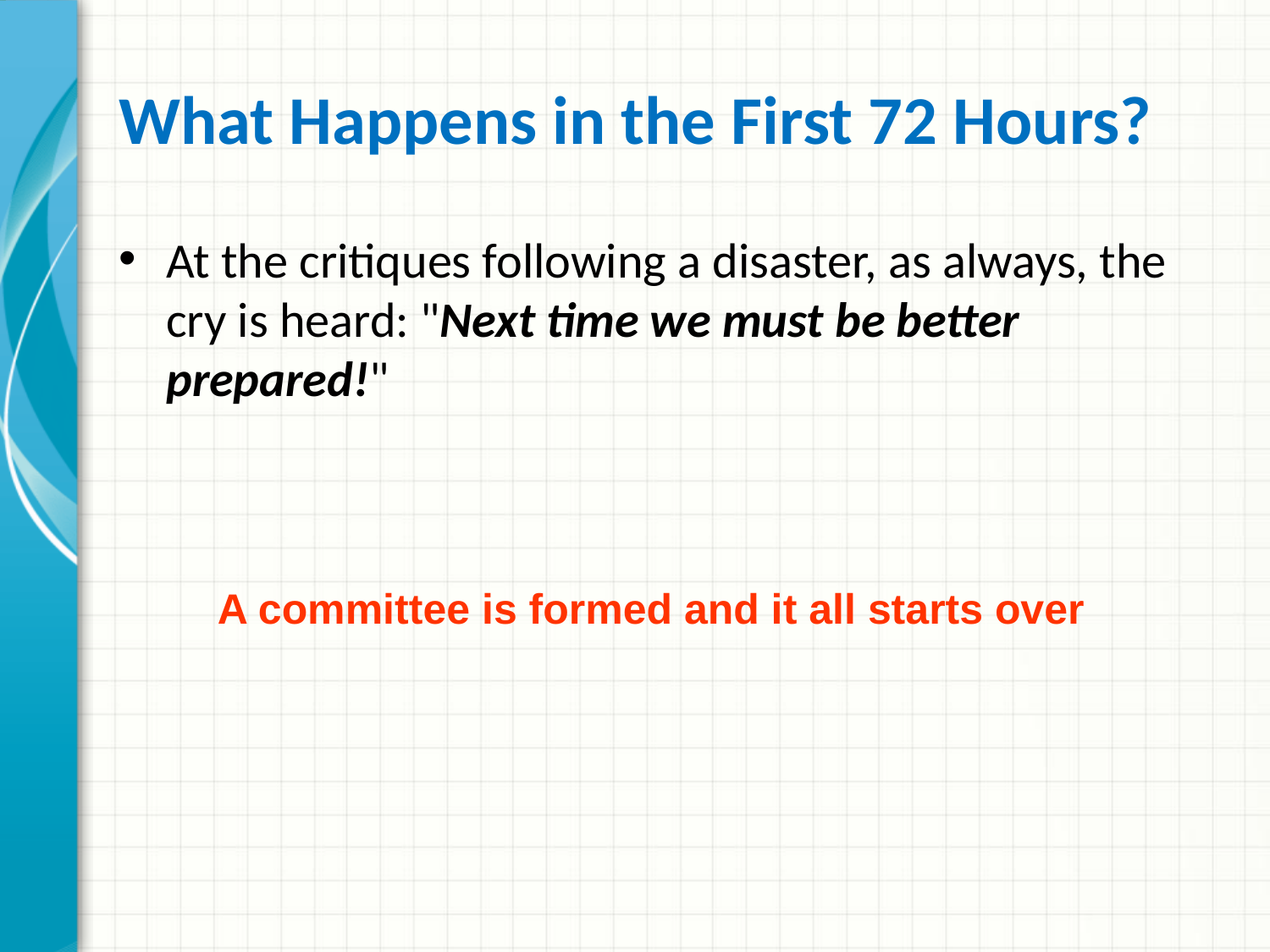

# What Happens in the First 72 Hours?
At the critiques following a disaster, as always, the cry is heard: "Next time we must be better prepared!"
A committee is formed and it all starts over